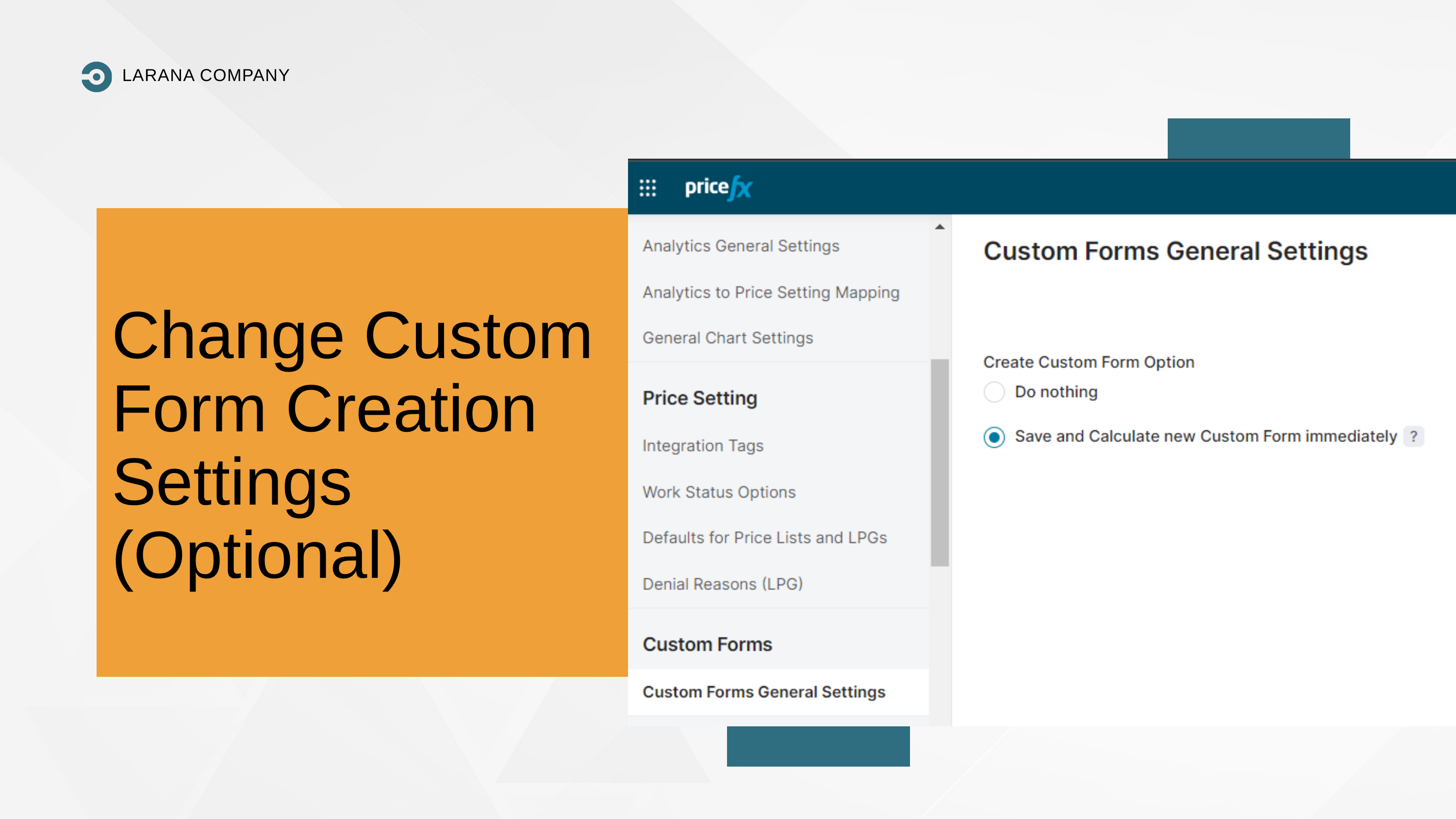

LARANA COMPANY

Change Custom Form Creation Settings (Optional)